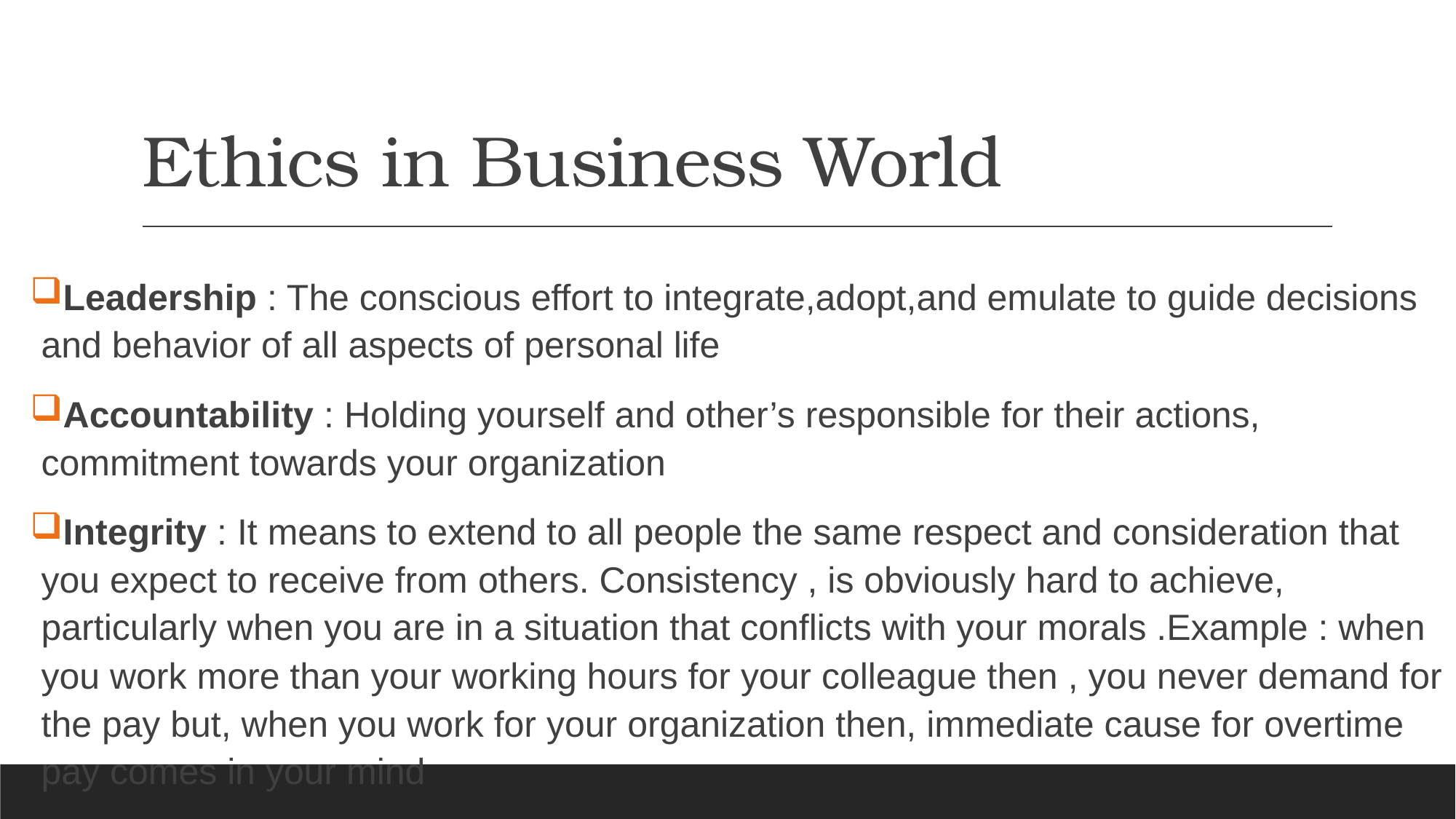

# Ethics in Business World
Leadership : The conscious effort to integrate,adopt,and emulate to guide decisions and behavior of all aspects of personal life
Accountability : Holding yourself and other’s responsible for their actions, commitment towards your organization
Integrity : It means to extend to all people the same respect and consideration that you expect to receive from others. Consistency , is obviously hard to achieve, particularly when you are in a situation that conflicts with your morals .Example : when you work more than your working hours for your colleague then , you never demand for the pay but, when you work for your organization then, immediate cause for overtime pay comes in your mind